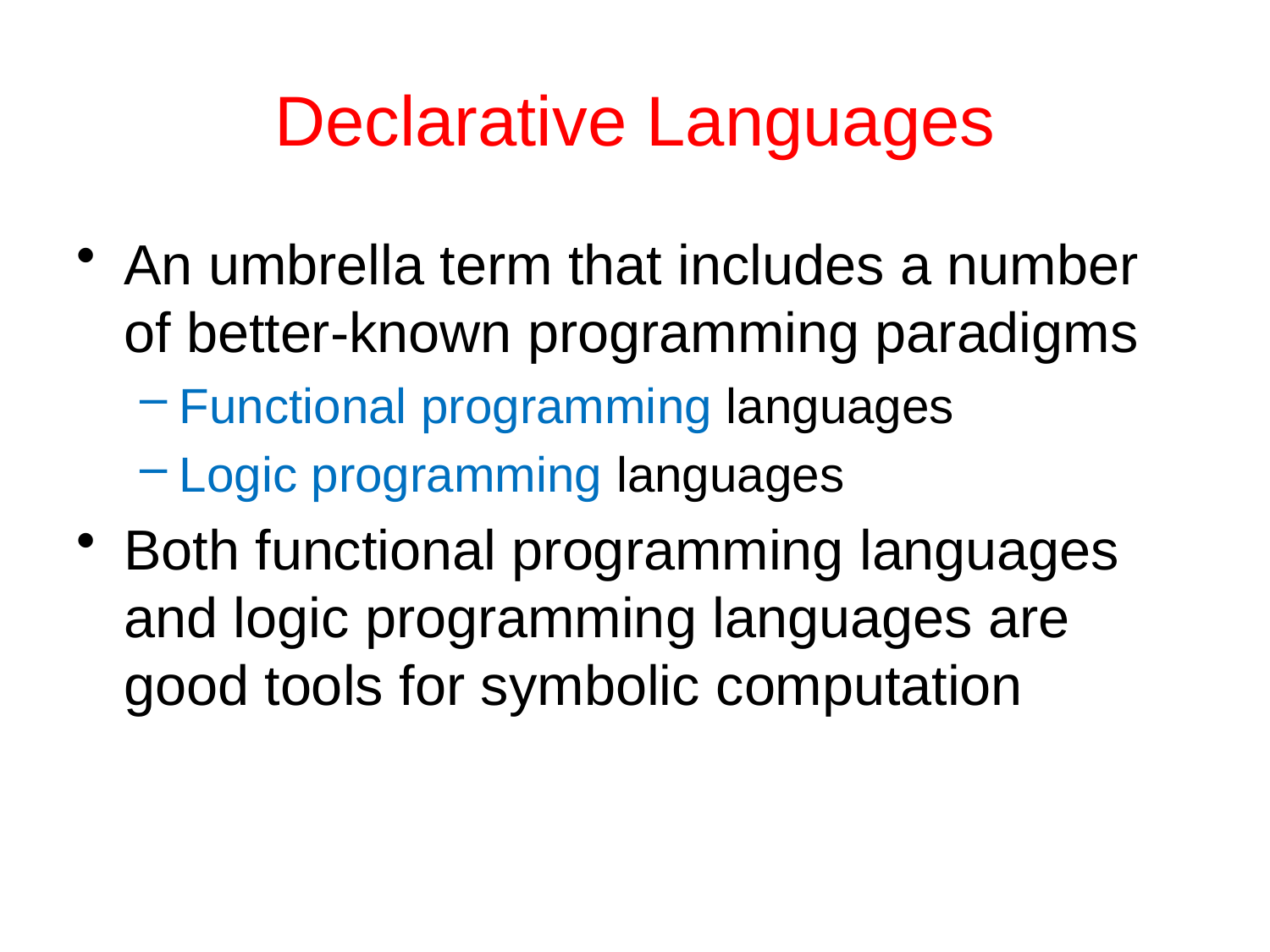

# Declarative Languages
An umbrella term that includes a number of better-known programming paradigms
Functional programming languages
Logic programming languages
Both functional programming languages and logic programming languages are good tools for symbolic computation